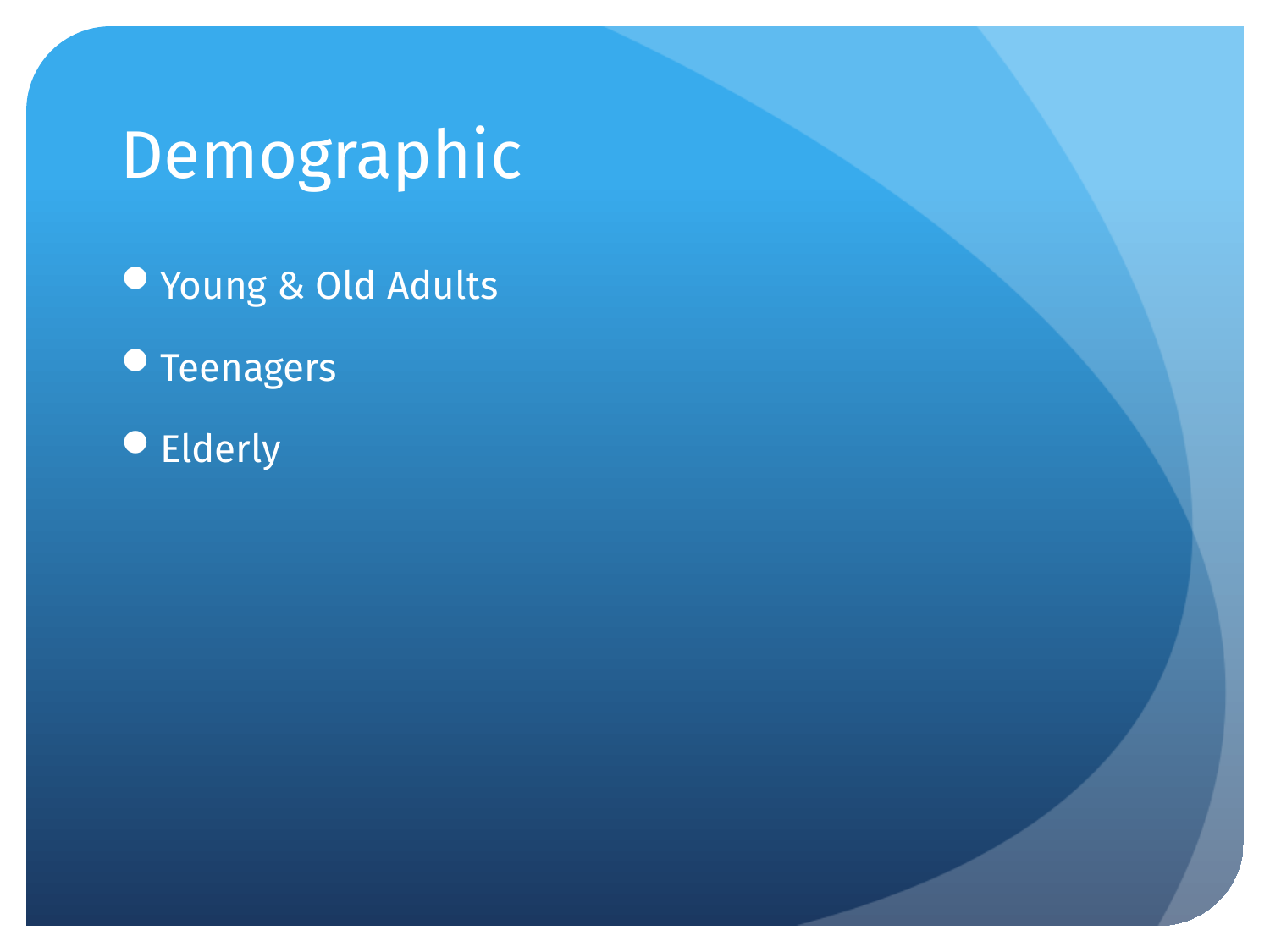

# Demographic
Young & Old Adults
Teenagers
Elderly